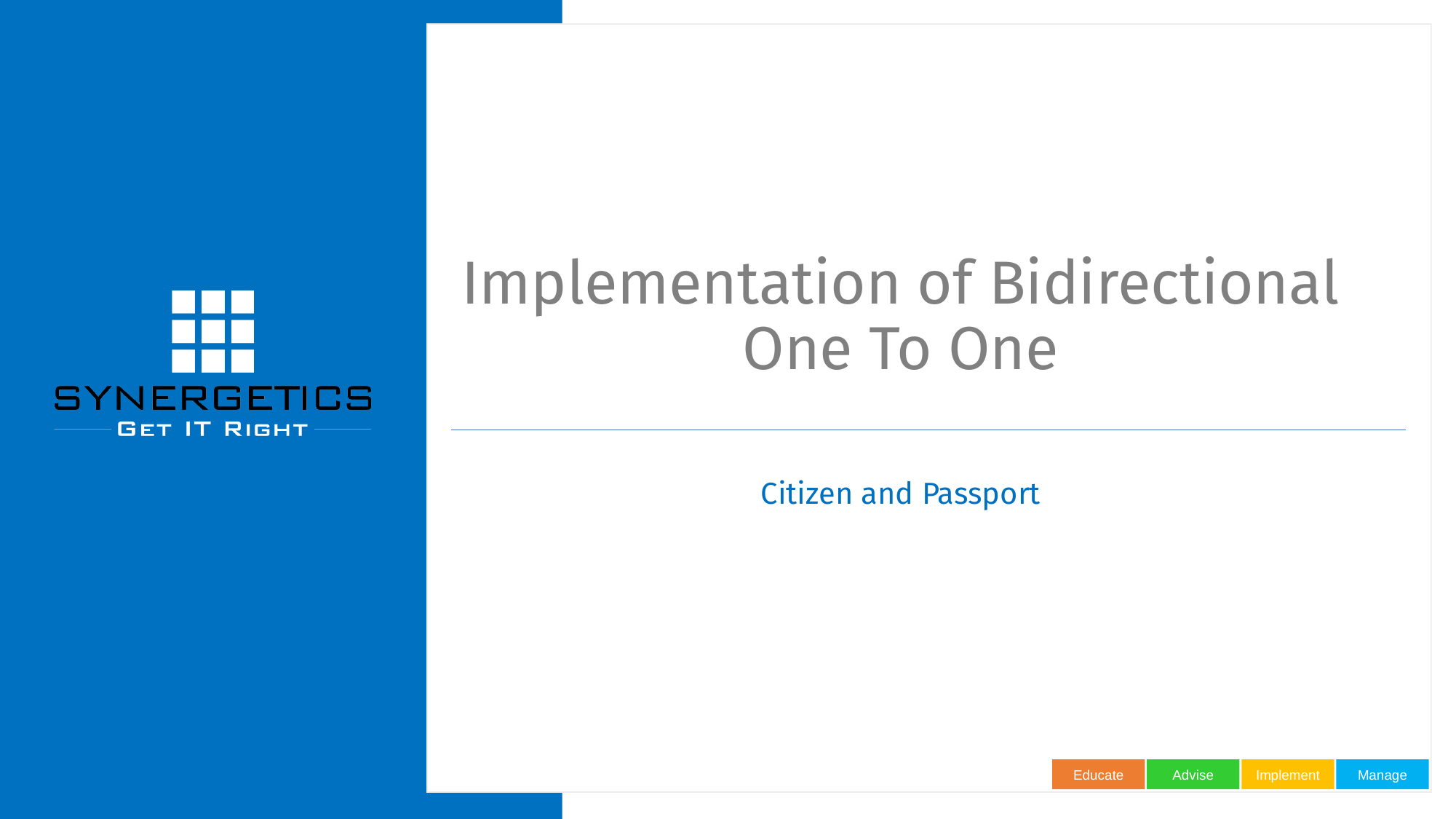

# Implementation of Bidirectional One To One
Citizen and Passport